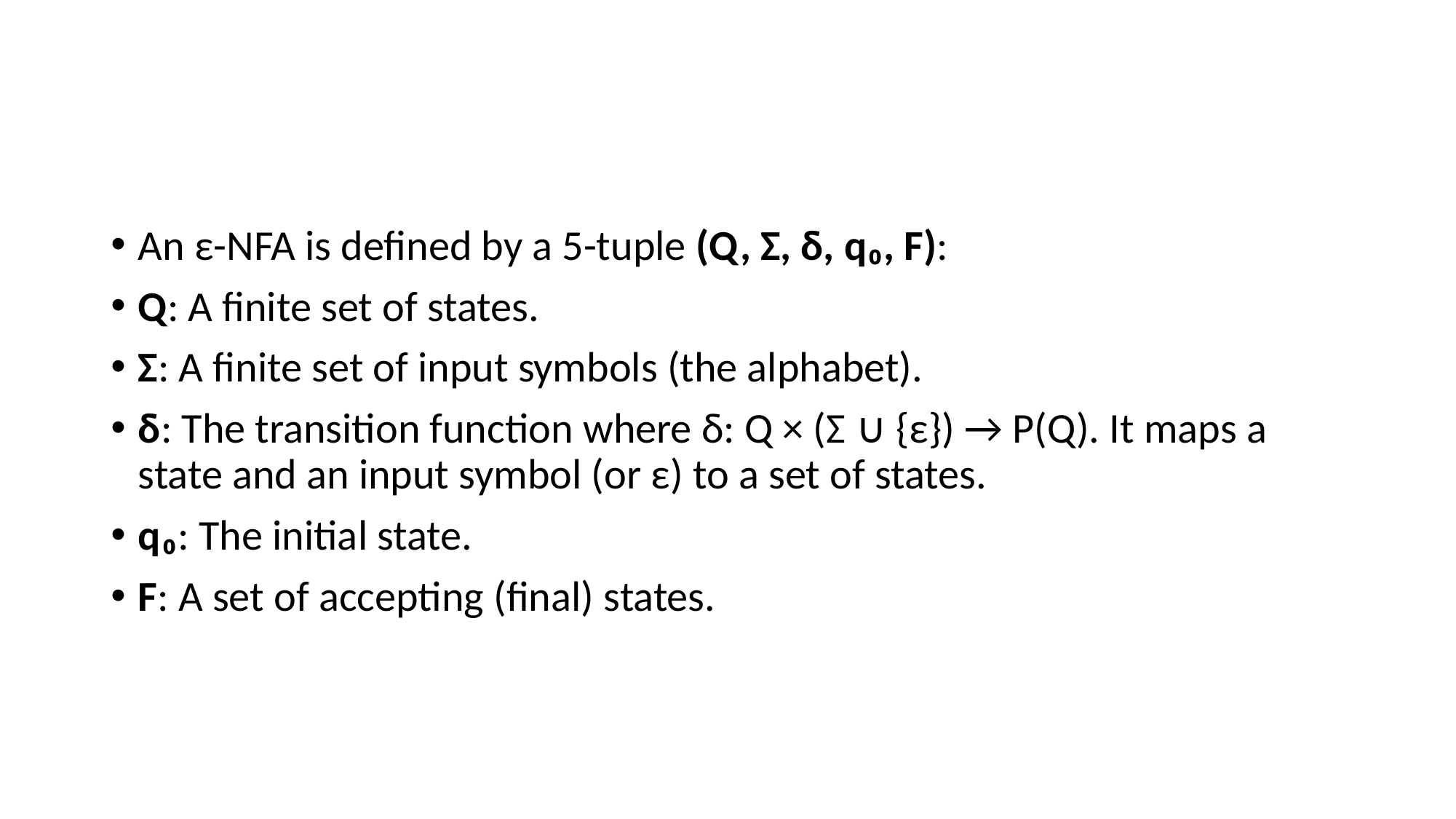

#
An ε-NFA is defined by a 5-tuple (Q, Σ, δ, q₀, F):
Q: A finite set of states.
Σ: A finite set of input symbols (the alphabet).
δ: The transition function where δ: Q × (Σ ∪ {ε}) → P(Q). It maps a state and an input symbol (or ε) to a set of states.
q₀: The initial state.
F: A set of accepting (final) states.